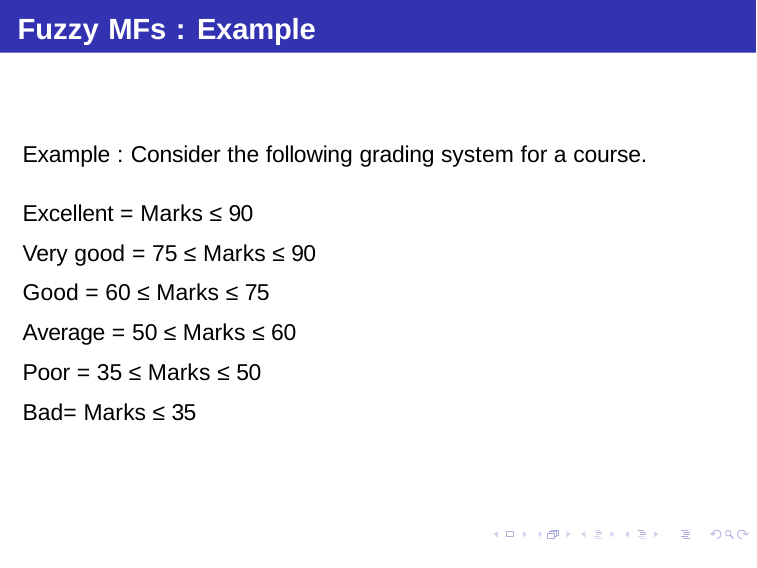

# Fuzzy MFs : Example
Example : Consider the following grading system for a course.

Excellent = Marks ≤ 90
Very good = 75 ≤ Marks ≤ 90 Good = 60 ≤ Marks ≤ 75 Average = 50 ≤ Marks ≤ 60 Poor = 35 ≤ Marks ≤ 50 Bad= Marks ≤ 35
Debasis Samanta (IIT Kharagpur)
Soft Computing Applications
07.01.2015
45 / 69